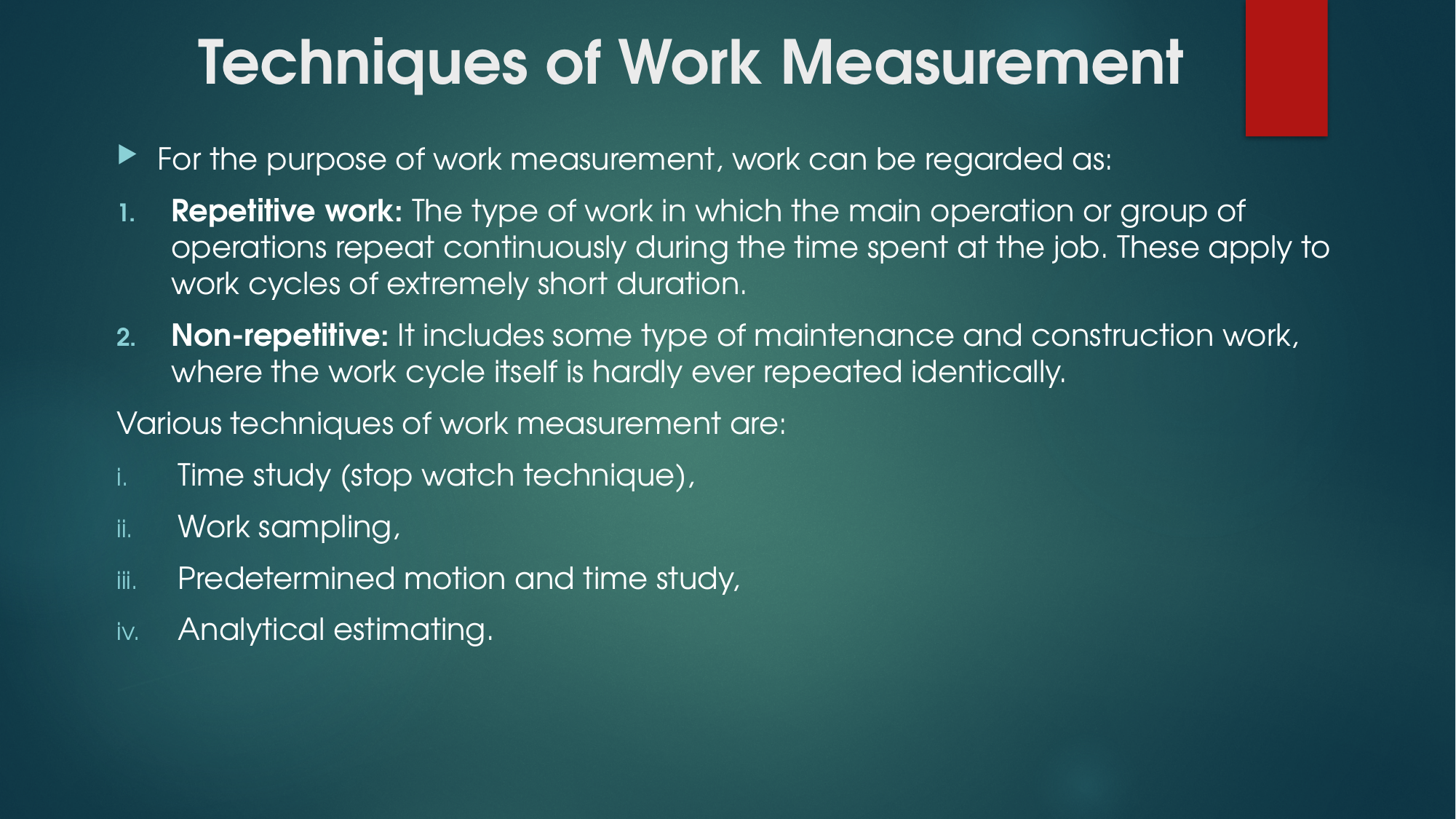

# Techniques of Work Measurement
For the purpose of work measurement, work can be regarded as:
Repetitive work: The type of work in which the main operation or group of operations repeat continuously during the time spent at the job. These apply to work cycles of extremely short duration.
Non-repetitive: It includes some type of maintenance and construction work,  where the work cycle itself is hardly ever repeated identically.
Various techniques of work measurement are:
Time study (stop watch technique),
Work sampling,
Predetermined motion and time study,
Analytical estimating.